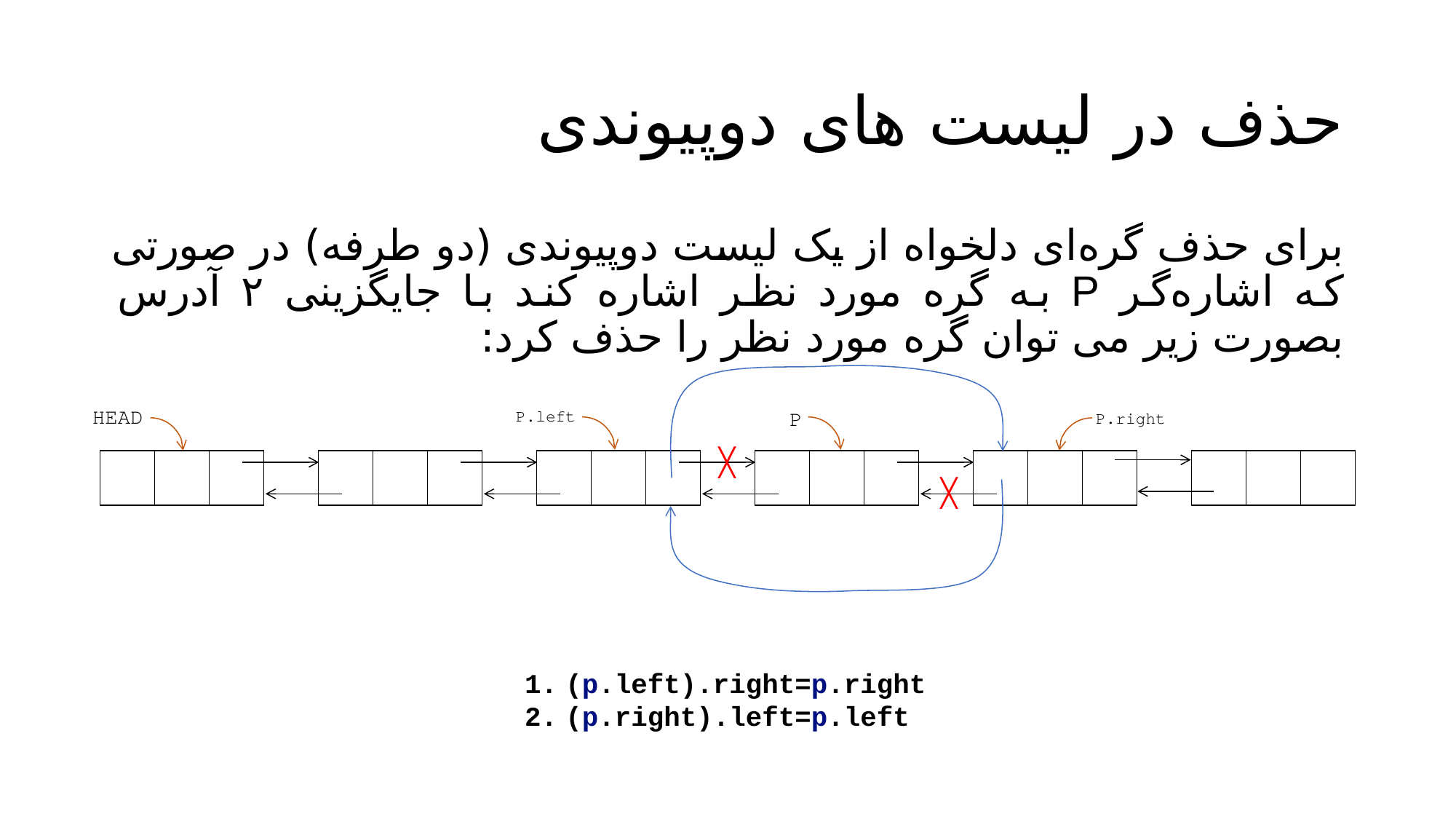

# حذف در لیست های دو‌پیوندی
برای حذف گره‌ای دلخواه از یک لیست دوپیوندی (دو طرفه) در صورتی که اشاره‌گر P به گره مورد نظر اشاره کند با جایگزینی ۲ آدرس بصورت زیر می توان گره مورد نظر را حذف کرد:

HEAD
P
P.left
P.right

╳
|  |  |  |  |  |  |  |  |  |  |  |  |  |  |  |  |  |  |  |  |  |  |  |
| --- | --- | --- | --- | --- | --- | --- | --- | --- | --- | --- | --- | --- | --- | --- | --- | --- | --- | --- | --- | --- | --- | --- |
╳

(p.left).right=p.right
(p.right).left=p.left